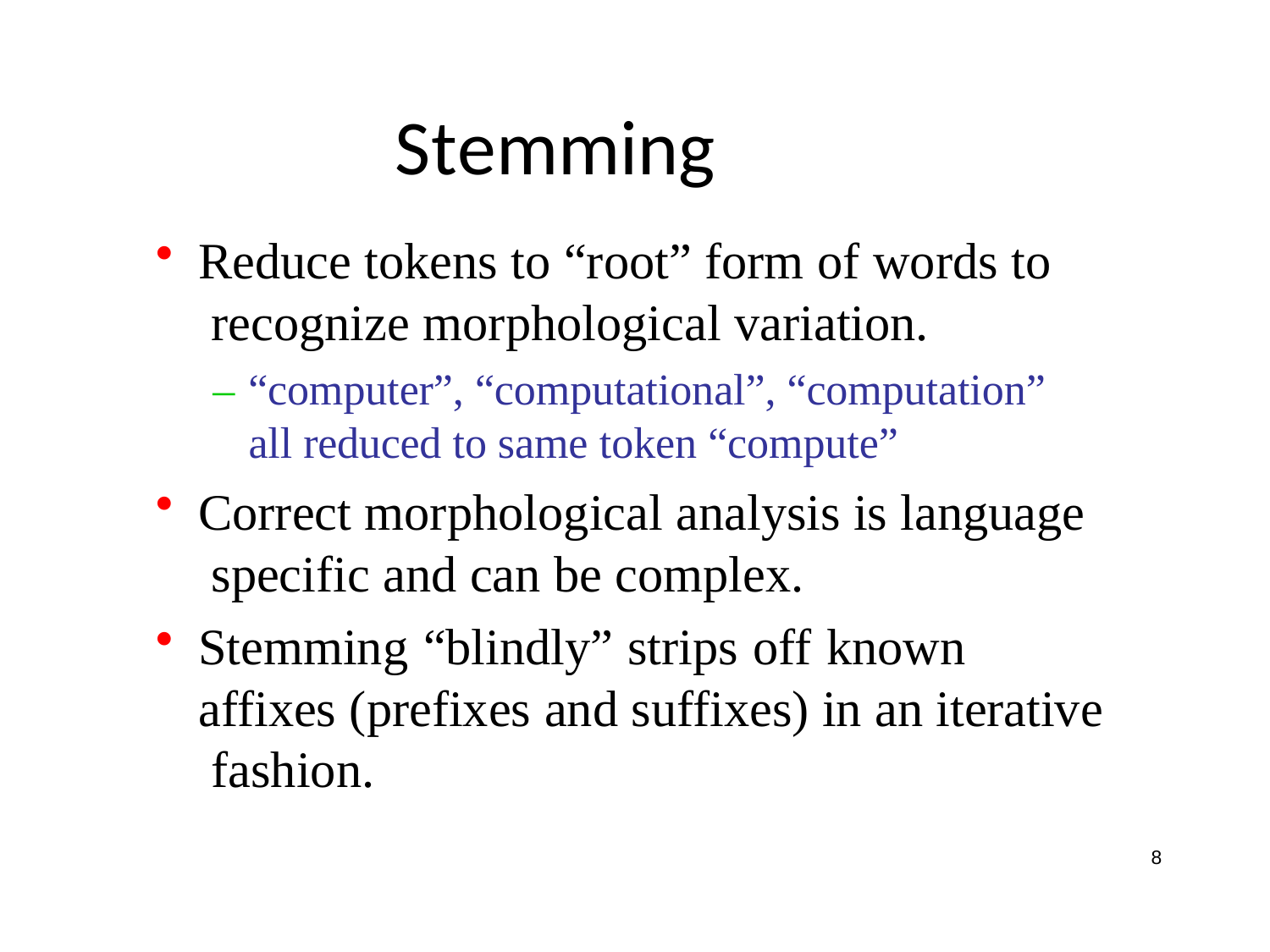

# Stemming
Reduce tokens to “root” form of words to  recognize morphological variation.
– “computer”, “computational”, “computation”  all reduced to same token “compute”
Correct morphological analysis is language  specific and can be complex.
Stemming “blindly” strips off known  affixes (prefixes and suffixes) in an iterative  fashion.
8